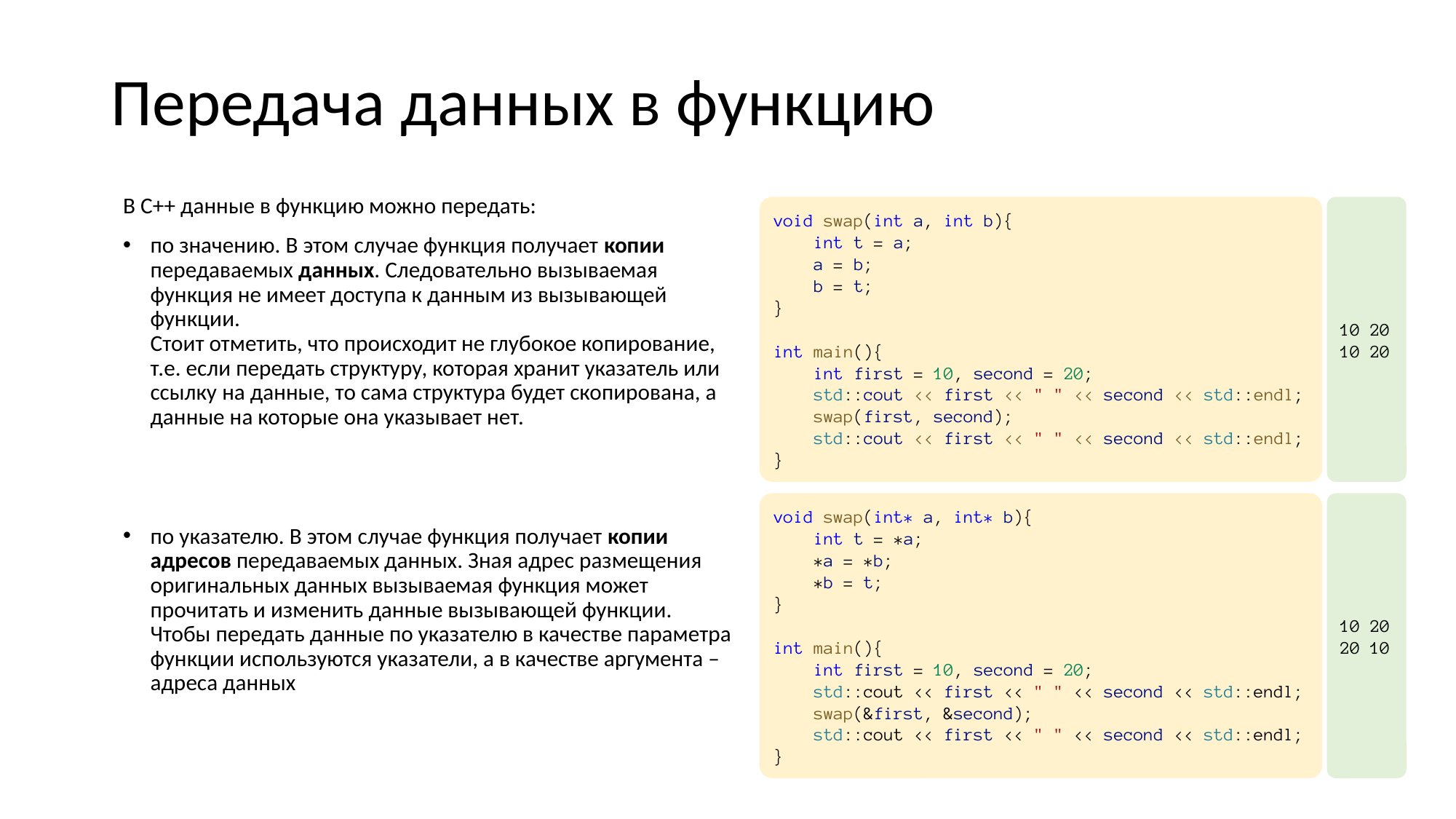

# Передача данных в функцию
В С++ данные в функцию можно передать:
по значению. В этом случае функция получает копии передаваемых данных. Следовательно вызываемая функция не имеет доступа к данным из вызывающей функции.
Стоит отметить, что происходит не глубокое копирование, т.е. если передать структуру, которая хранит указатель или ссылку на данные, то сама структура будет скопирована, а данные на которые она указывает нет.

по указателю. В этом случае функция получает копии адресов передаваемых данных. Зная адрес размещения оригинальных данных вызываемая функция может прочитать и изменить данные вызывающей функции.
Чтобы передать данные по указателю в качестве параметра функции используются указатели, а в качестве аргумента – адреса данных

10 20
10 20
void swap(int a, int b){
    int t = a;
    a = b;
    b = t;
}
int main(){
    int first = 10, second = 20;
    std::cout << first << " " << second << std::endl;
    swap(first, second);
    std::cout << first << " " << second << std::endl;
}
void swap(int* a, int* b){
    int t = *a;
    *a = *b;
    *b = t;
}
int main(){
    int first = 10, second = 20;
    std::cout << first << " " << second << std::endl;
    swap(&first, &second);
    std::cout << first << " " << second << std::endl;
}
10 20
20 10